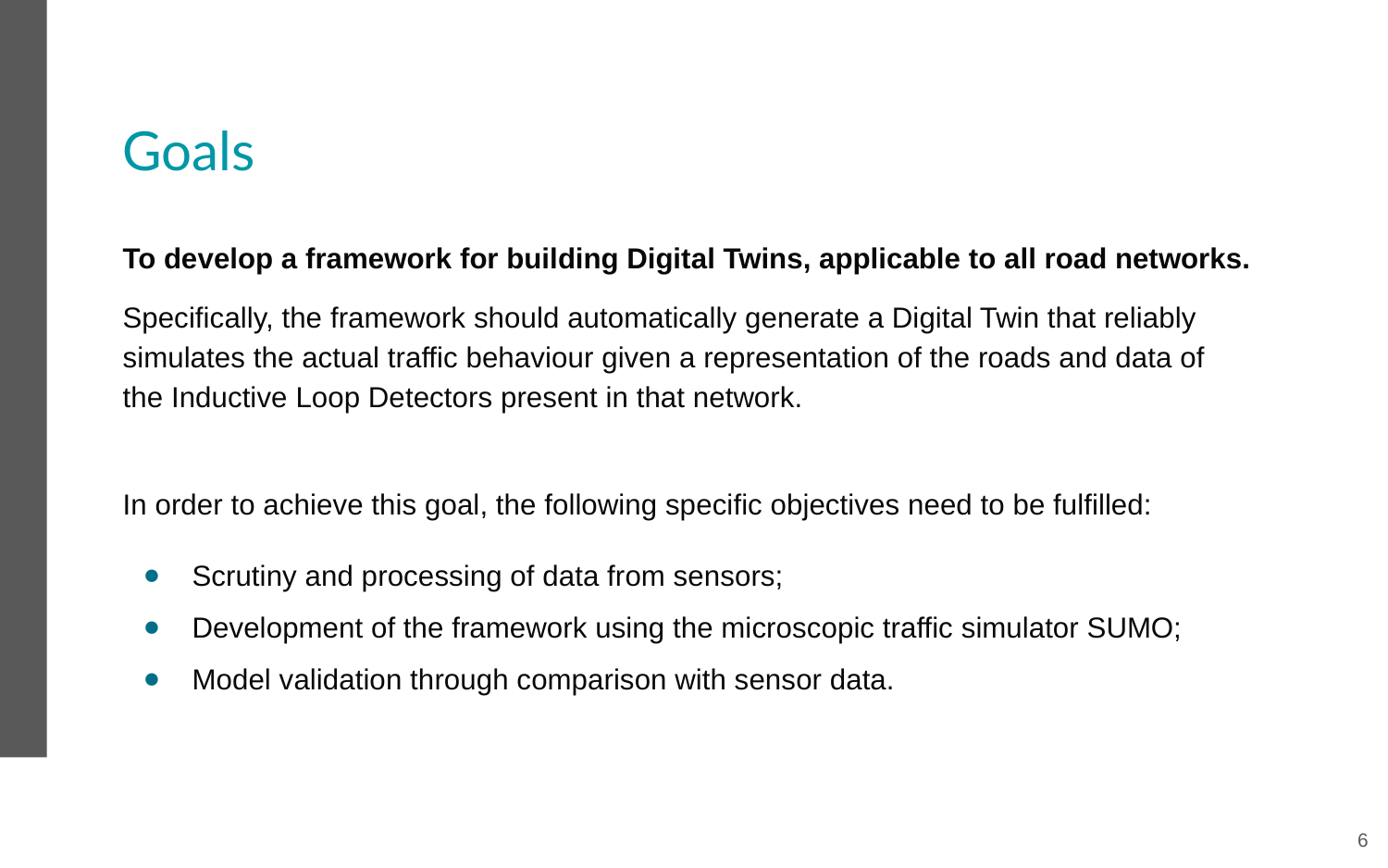

# Goals
To develop a framework for building Digital Twins, applicable to all road networks.
Specifically, the framework should automatically generate a Digital Twin that reliably simulates the actual traffic behaviour given a representation of the roads and data of
the Inductive Loop Detectors present in that network.
In order to achieve this goal, the following specific objectives need to be fulfilled:
Scrutiny and processing of data from sensors;
Development of the framework using the microscopic traffic simulator SUMO;
Model validation through comparison with sensor data.
6